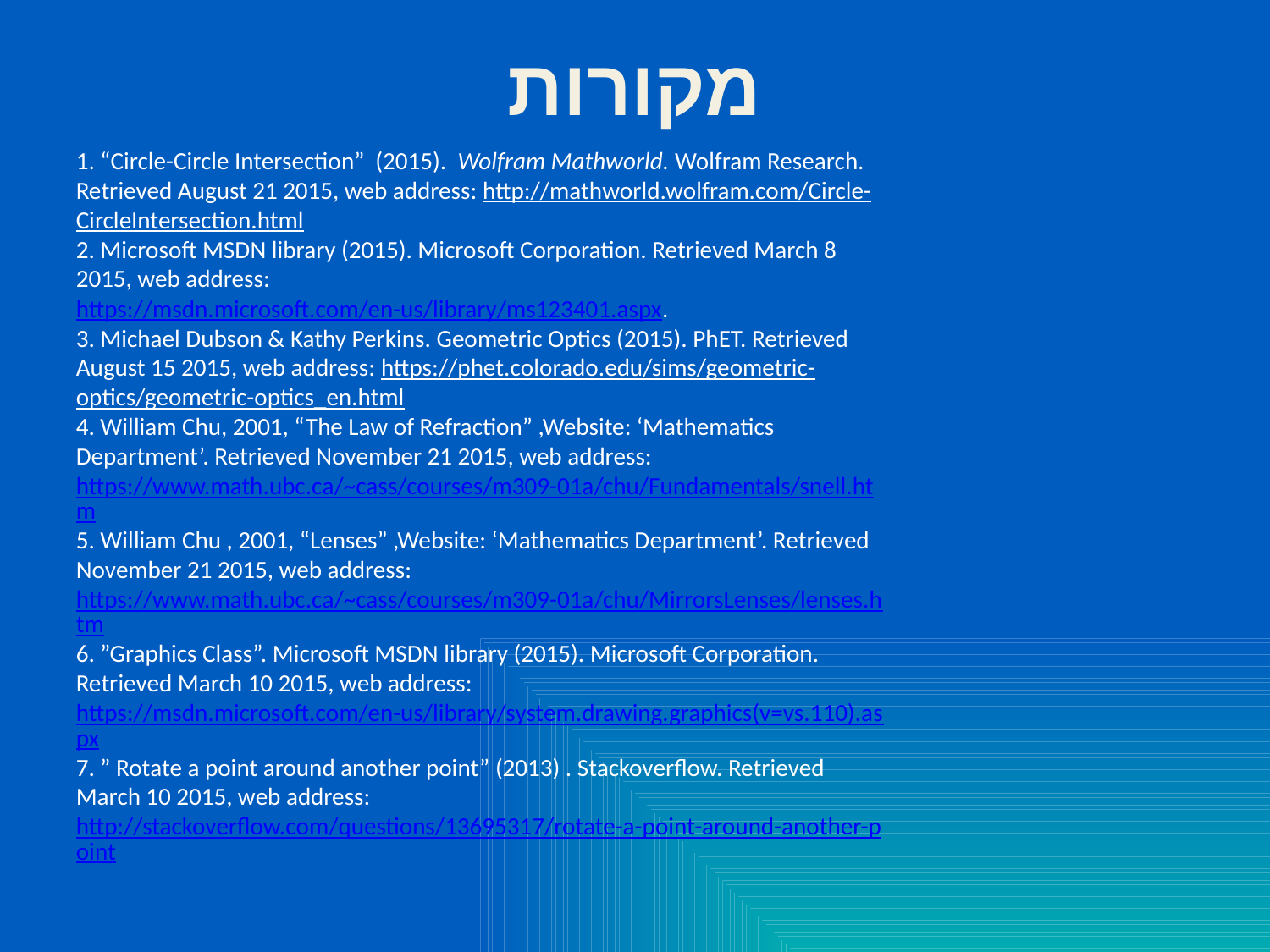

מקורות
1. “Circle-Circle Intersection”  (2015).  Wolfram Mathworld. Wolfram Research. Retrieved August 21 2015, web address: http://mathworld.wolfram.com/Circle-CircleIntersection.html
2. Microsoft MSDN library (2015). Microsoft Corporation. Retrieved March 8 2015, web address:                             https://msdn.microsoft.com/en-us/library/ms123401.aspx.
3. Michael Dubson & Kathy Perkins. Geometric Optics (2015). PhET. Retrieved August 15 2015, web address: https://phet.colorado.edu/sims/geometric-optics/geometric-optics_en.html
4. William Chu, 2001, “The Law of Refraction” ,Website: ‘Mathematics Department’. Retrieved November 21 2015, web address: https://www.math.ubc.ca/~cass/courses/m309-01a/chu/Fundamentals/snell.htm
5. William Chu , 2001, “Lenses” ,Website: ‘Mathematics Department’. Retrieved November 21 2015, web address: https://www.math.ubc.ca/~cass/courses/m309-01a/chu/MirrorsLenses/lenses.htm
6. ”Graphics Class”. Microsoft MSDN library (2015). Microsoft Corporation. Retrieved March 10 2015, web address:                            https://msdn.microsoft.com/en-us/library/system.drawing.graphics(v=vs.110).aspx
7. ” Rotate a point around another point” (2013) . Stackoverflow. Retrieved March 10 2015, web address:                            http://stackoverflow.com/questions/13695317/rotate-a-point-around-another-point